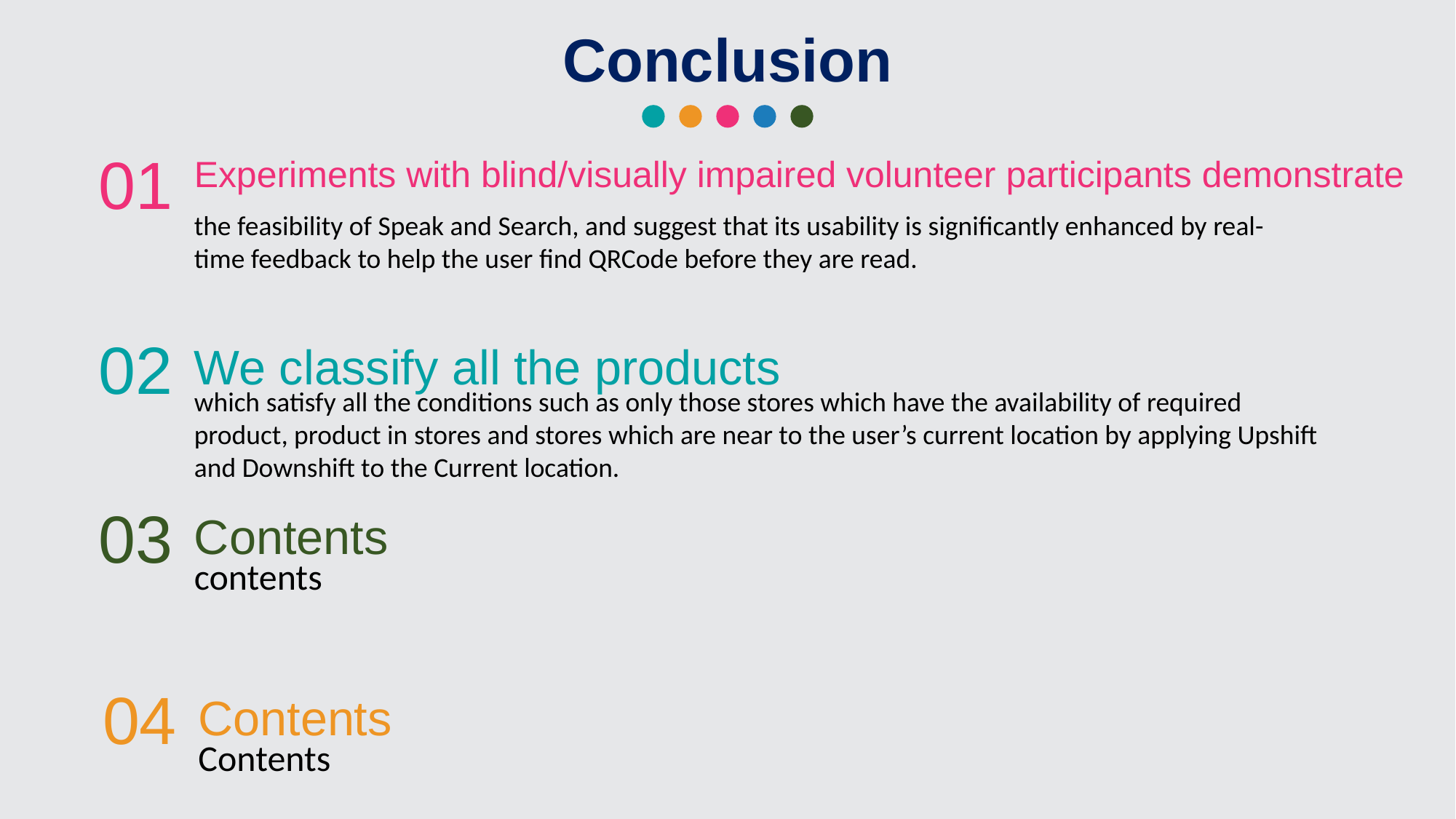

Conclusion

01
Experiments with blind/visually impaired volunteer participants demonstrate
the feasibility of Speak and Search, and suggest that its usability is significantly enhanced by real-time feedback to help the user find QRCode before they are read.
02
We classify all the products
which satisfy all the conditions such as only those stores which have the availability of required product, product in stores and stores which are near to the user’s current location by applying Upshift and Downshift to the Current location.
03
Contents
contents
04
Contents
Contents